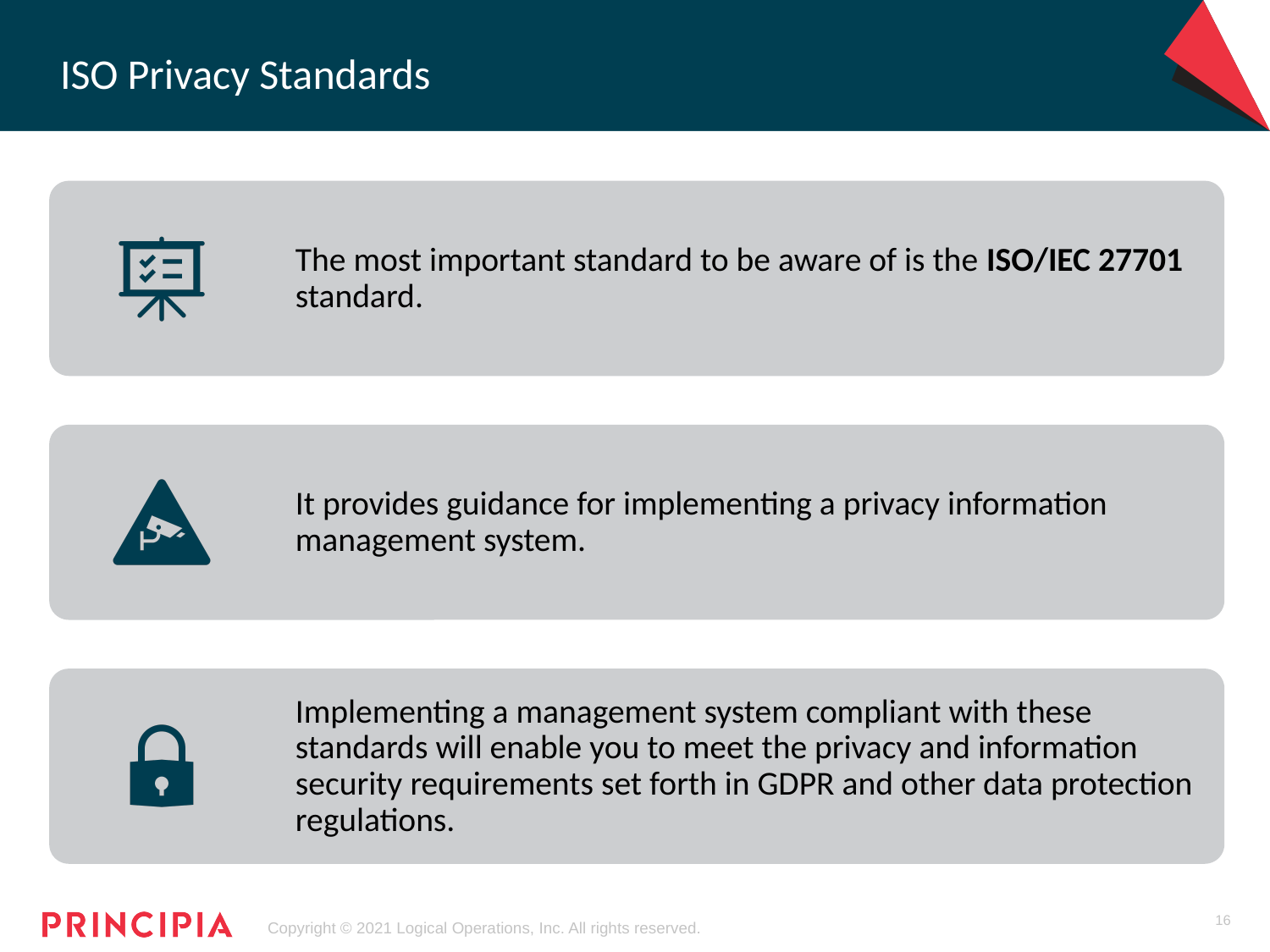

# ISO Privacy Standards
The most important standard to be aware of is the ISO/IEC 27701 standard.
It provides guidance for implementing a privacy information management system.
Implementing a management system compliant with these standards will enable you to meet the privacy and information security requirements set forth in GDPR and other data protection regulations.
16